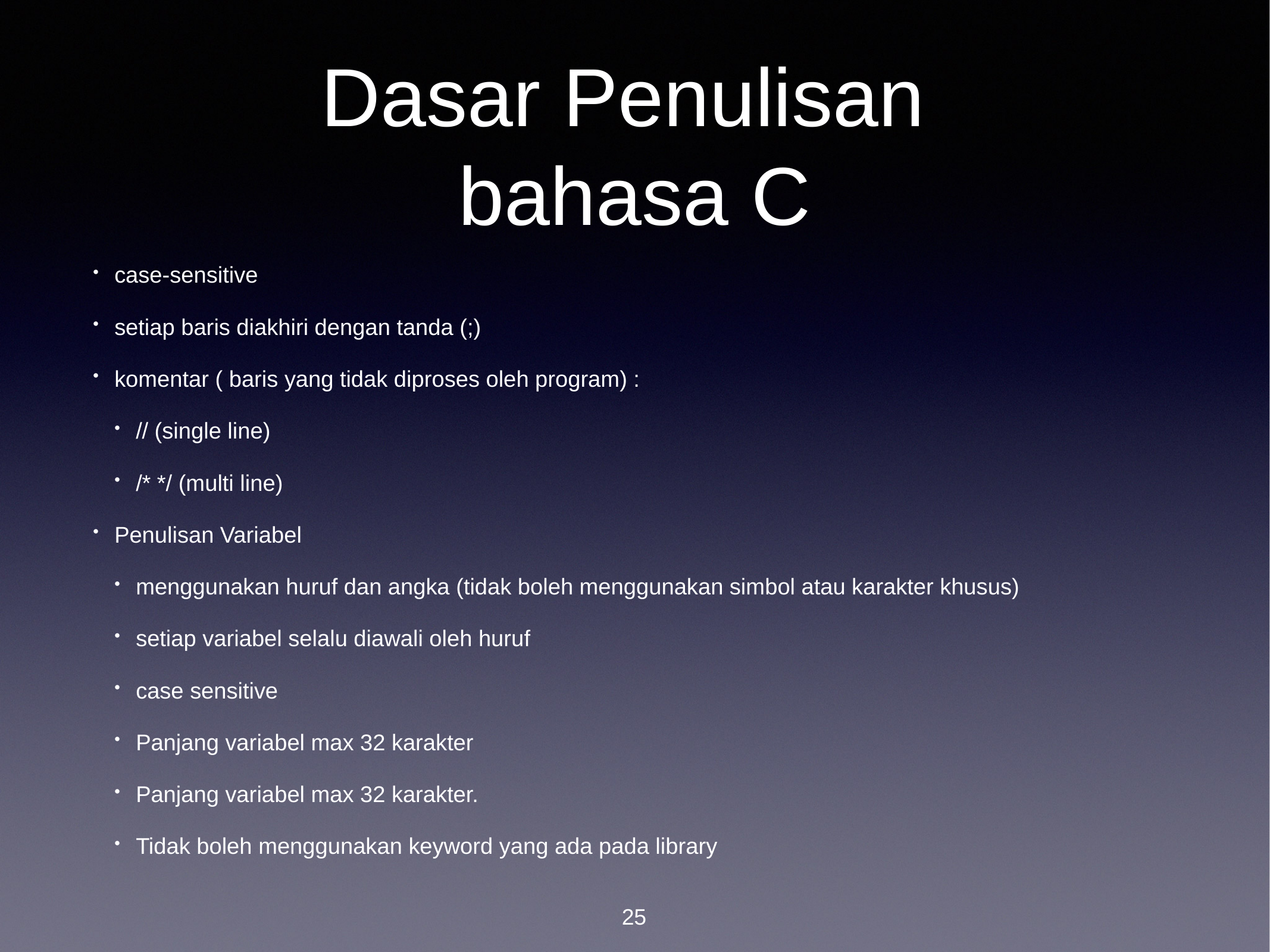

# Dasar Penulisan
bahasa C
case-sensitive
setiap baris diakhiri dengan tanda (;)
komentar ( baris yang tidak diproses oleh program) :
// (single line)
/* */ (multi line)
Penulisan Variabel
menggunakan huruf dan angka (tidak boleh menggunakan simbol atau karakter khusus)
setiap variabel selalu diawali oleh huruf
case sensitive
Panjang variabel max 32 karakter
Panjang variabel max 32 karakter.
Tidak boleh menggunakan keyword yang ada pada library
25